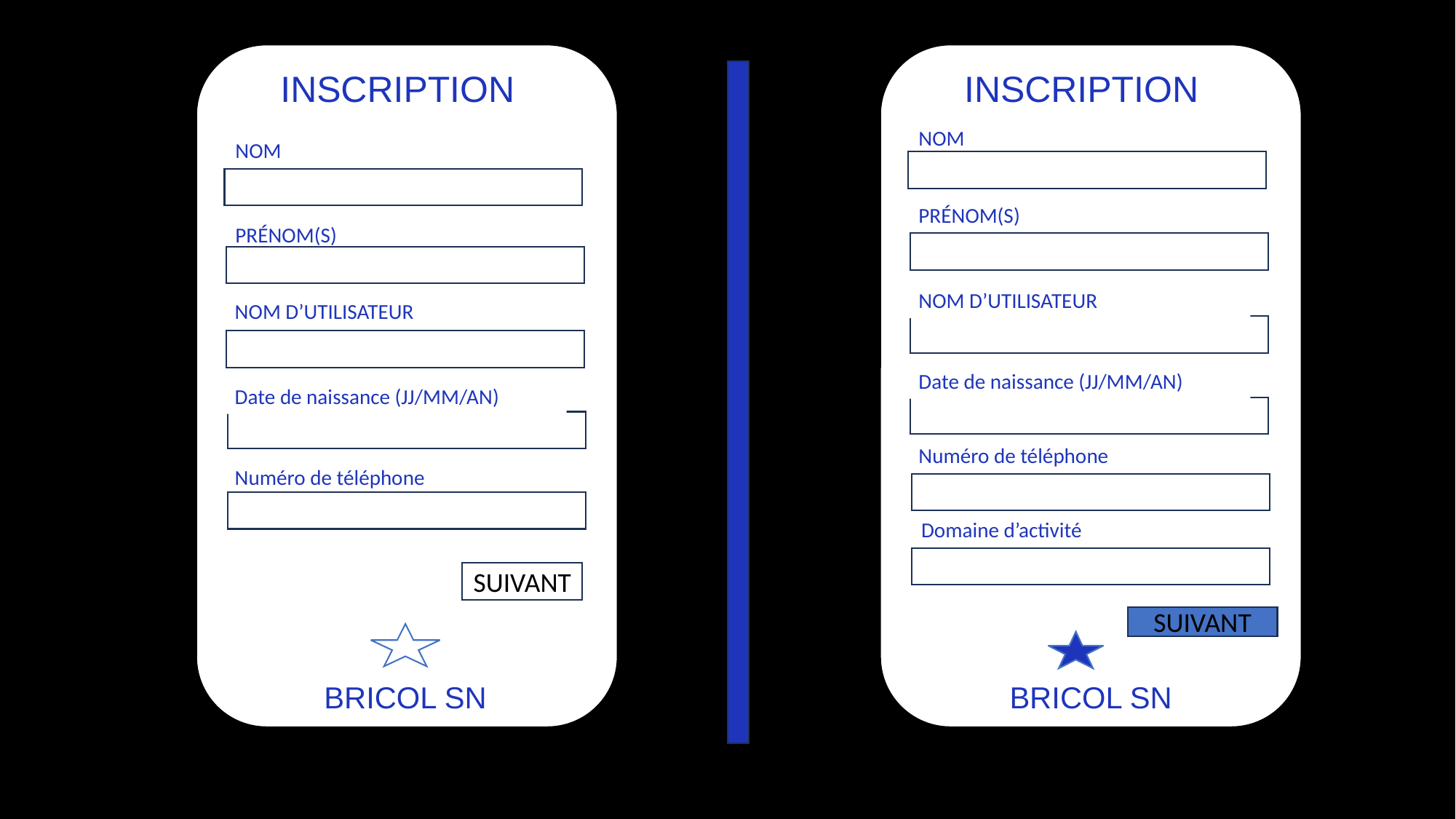

INSCRIPTION
NOM

PRÉNOM(S)

NOM D’UTILISATEUR

Date de naissance (JJ/MM/AN)

Numéro de téléphone

SUIVANT

BRICOL SN

INSCRIPTION
NOM

PRÉNOM(S)

NOM D’UTILISATEUR

Date de naissance (JJ/MM/AN)

Numéro de téléphone

Domaine d’activité

SUIVANT

BRICOL SN